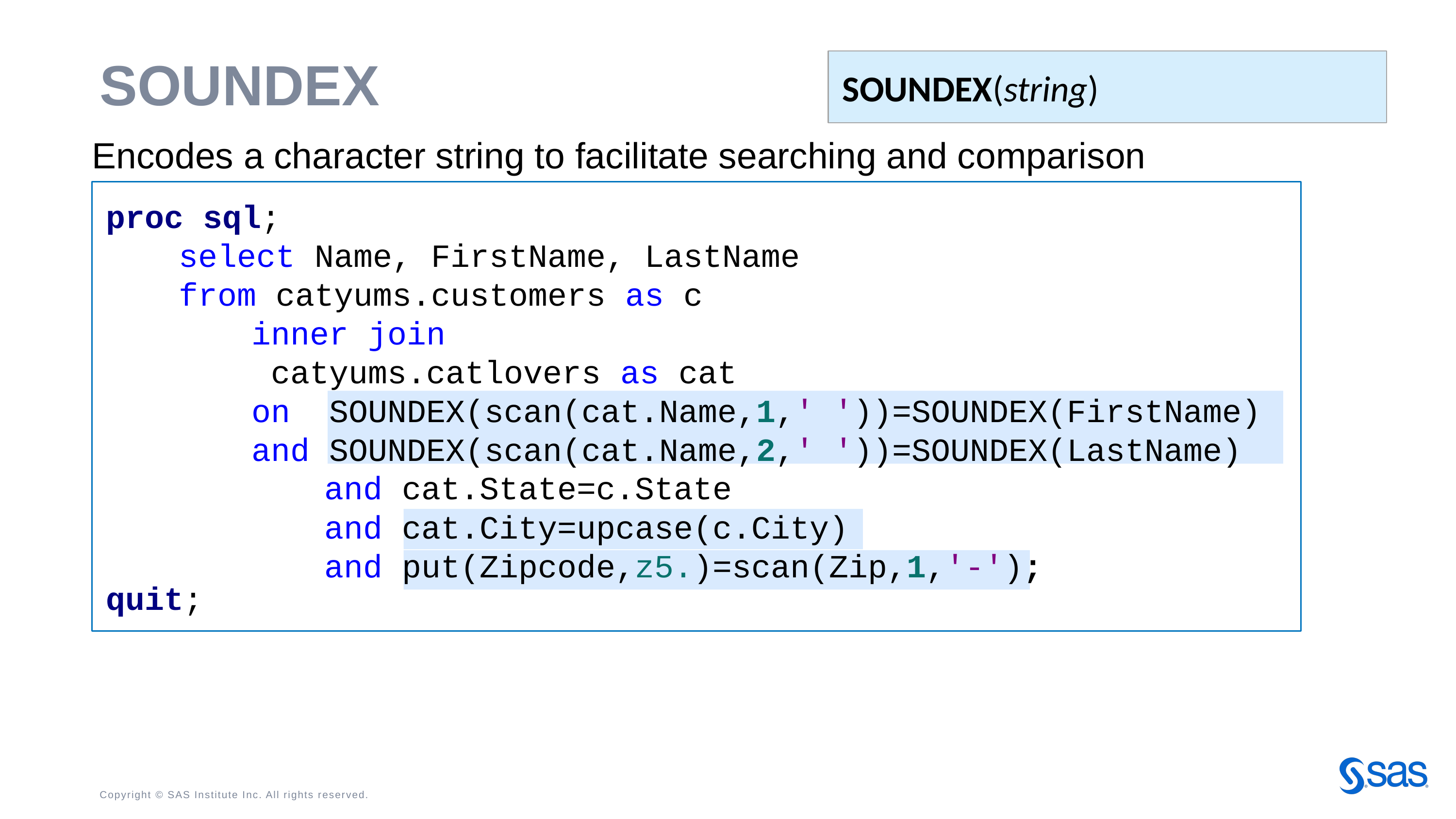

SOUNDEX(string)
# SOUNDEX
Encodes a character string to facilitate searching and comparison
proc sql;
	select Name, FirstName, LastName
	from catyums.customers as c
		inner join
		 catyums.catlovers as cat
		on  SOUNDEX(scan(cat.Name,1,' '))=SOUNDEX(FirstName)
		and SOUNDEX(scan(cat.Name,2,' '))=SOUNDEX(LastName)
			and cat.State=c.State
			and cat.City=upcase(c.City)
			and put(Zipcode,z5.)=scan(Zip,1,'-');
quit;